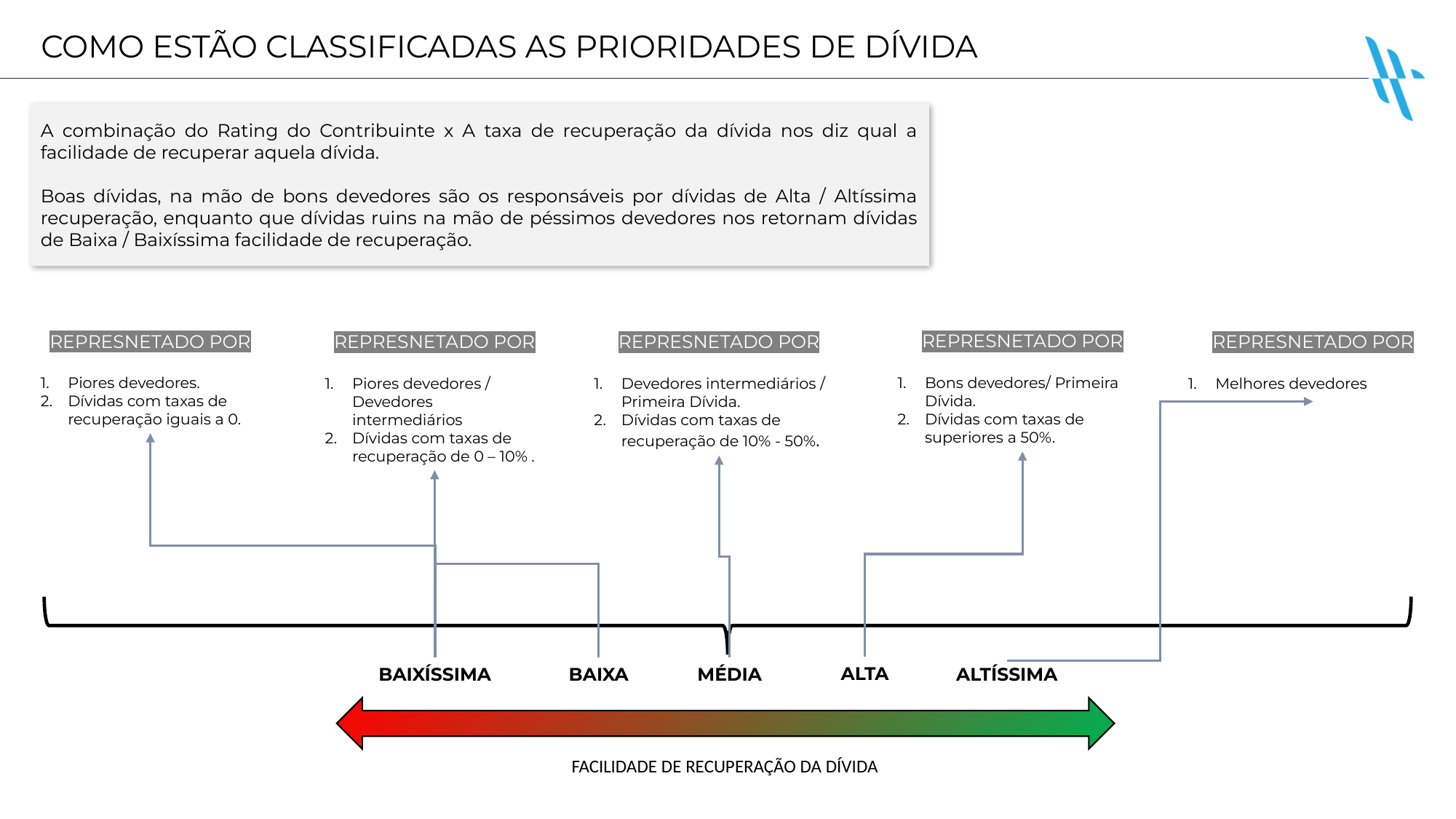

# COMO ESTÃO CLASSIFICADAS AS PRIORIDADES DE DÍVIDA
A combinação do Rating do Contribuinte x A taxa de recuperação da dívida nos diz qual a facilidade de recuperar aquela dívida.

Boas dívidas, na mão de bons devedores são os responsáveis por dívidas de Alta / Altíssima recuperação, enquanto que dívidas ruins na mão de péssimos devedores nos retornam dívidas de Baixa / Baixíssima facilidade de recuperação.
REPRESNETADO POR

Piores devedores.
Dívidas com taxas de recuperação iguais a 0.
REPRESNETADO POR

Bons devedores/ Primeira Dívida.
Dívidas com taxas de superiores a 50%.
REPRESNETADO POR

Piores devedores / Devedores intermediários
Dívidas com taxas de recuperação de 0 – 10% .
REPRESNETADO POR

Devedores intermediários / Primeira Dívida.
Dívidas com taxas de recuperação de 10% - 50%.
REPRESNETADO POR

Melhores devedores
ALTA
ALTÍSSIMA
BAIXA
MÉDIA
BAIXÍSSIMA

FACILIDADE DE RECUPERAÇÃO DA DÍVIDA